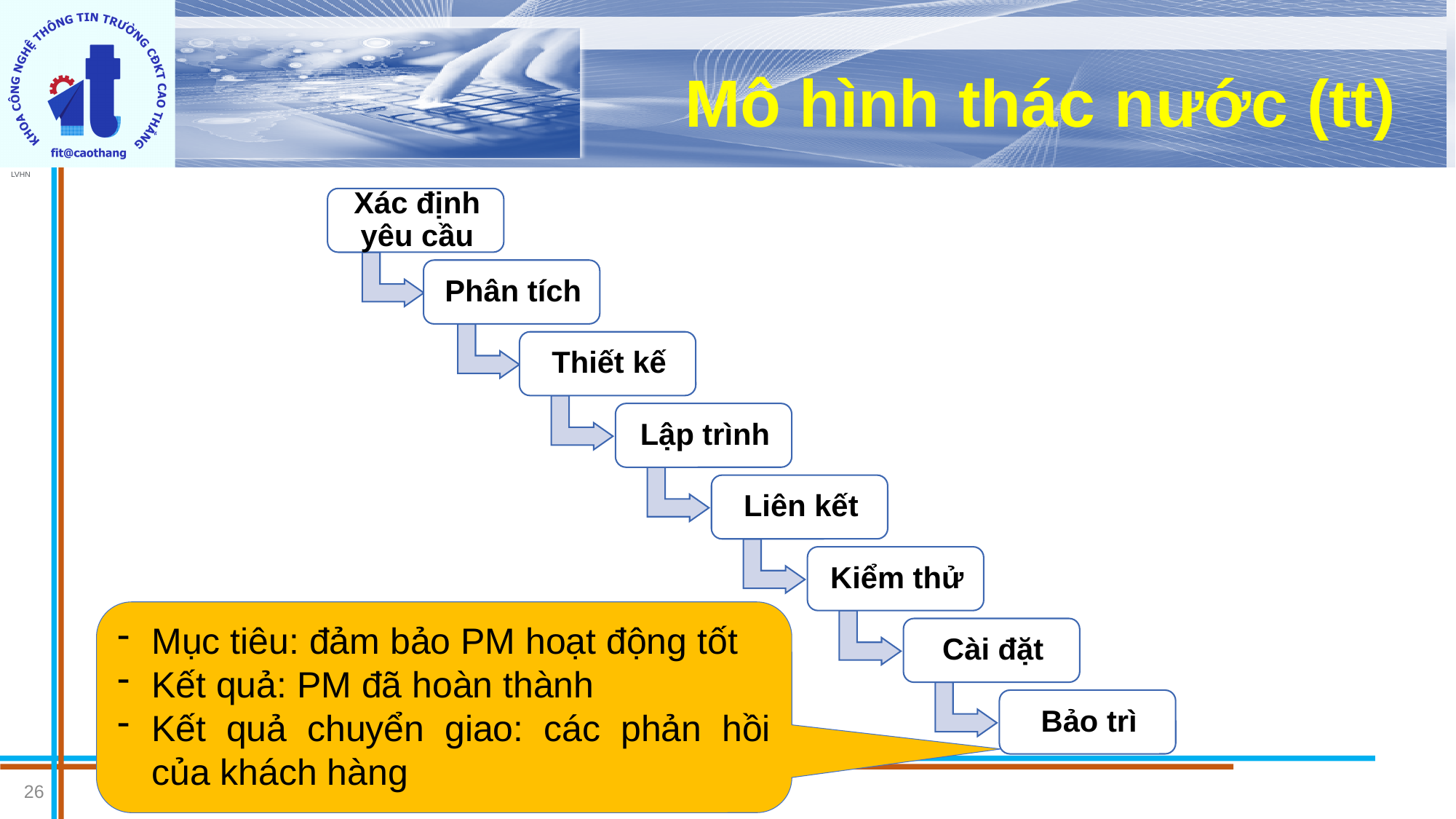

# Mô hình thác nước (tt)

Xác định yêu cầu
Phân tích
Thiết kế
Lập trình
Liên kết
Kiểm thử
Cài đặt
Bảo trì
Mục tiêu: đảm bảo PM hoạt động tốt
Kết quả: PM đã hoàn thành
Kết quả chuyển giao: các phản hồi của khách hàng
26